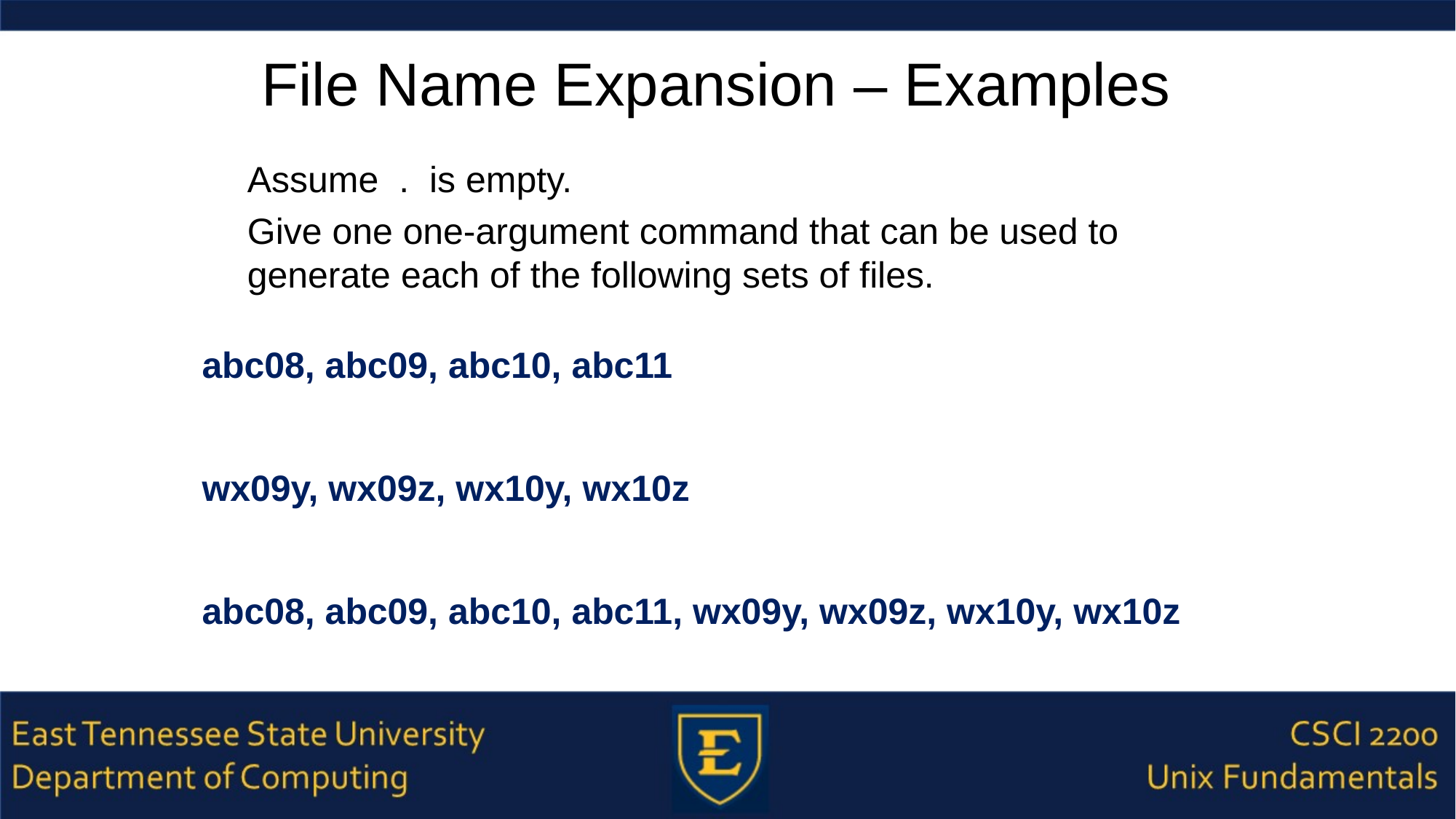

# File Name Expansion – Examples
Assume  .  is empty.
Give one one-argument command that can be used to generate each of the following sets of files.
abc08, abc09, abc10, abc11

wx09y, wx09z, wx10y, wx10z

abc08, abc09, abc10, abc11, wx09y, wx09z, wx10y, wx10z